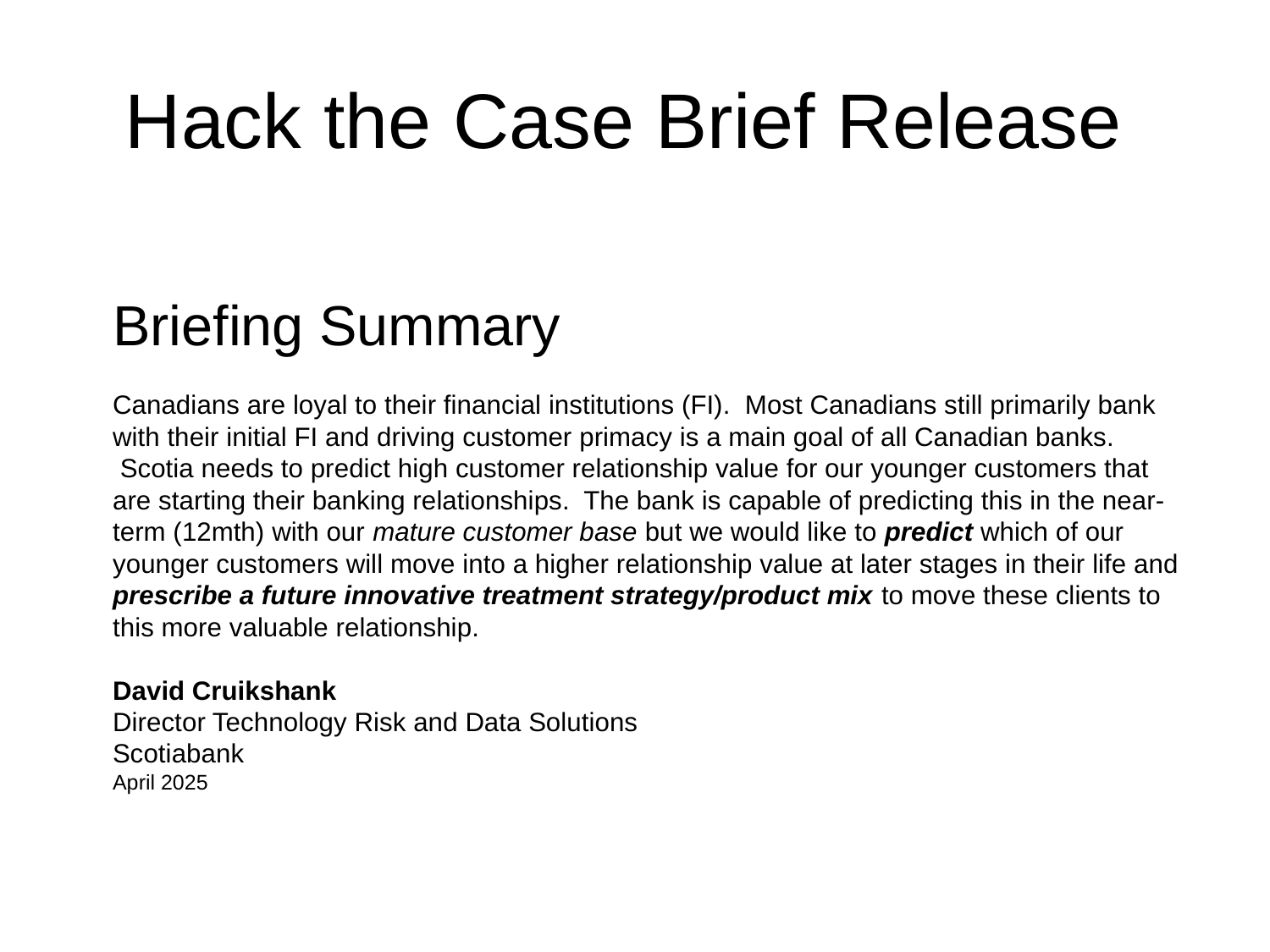

# Hack the Case Brief Release
Briefing Summary

Canadians are loyal to their financial institutions (FI).  Most Canadians still primarily bank with their initial FI and driving customer primacy is a main goal of all Canadian banks.  Scotia needs to predict high customer relationship value for our younger customers that are starting their banking relationships.  The bank is capable of predicting this in the near-term (12mth) with our mature customer base but we would like to predict which of our younger customers will move into a higher relationship value at later stages in their life and prescribe a future innovative treatment strategy/product mix to move these clients to this more valuable relationship.

David Cruikshank
Director Technology Risk and Data Solutions
Scotiabank
April 2025